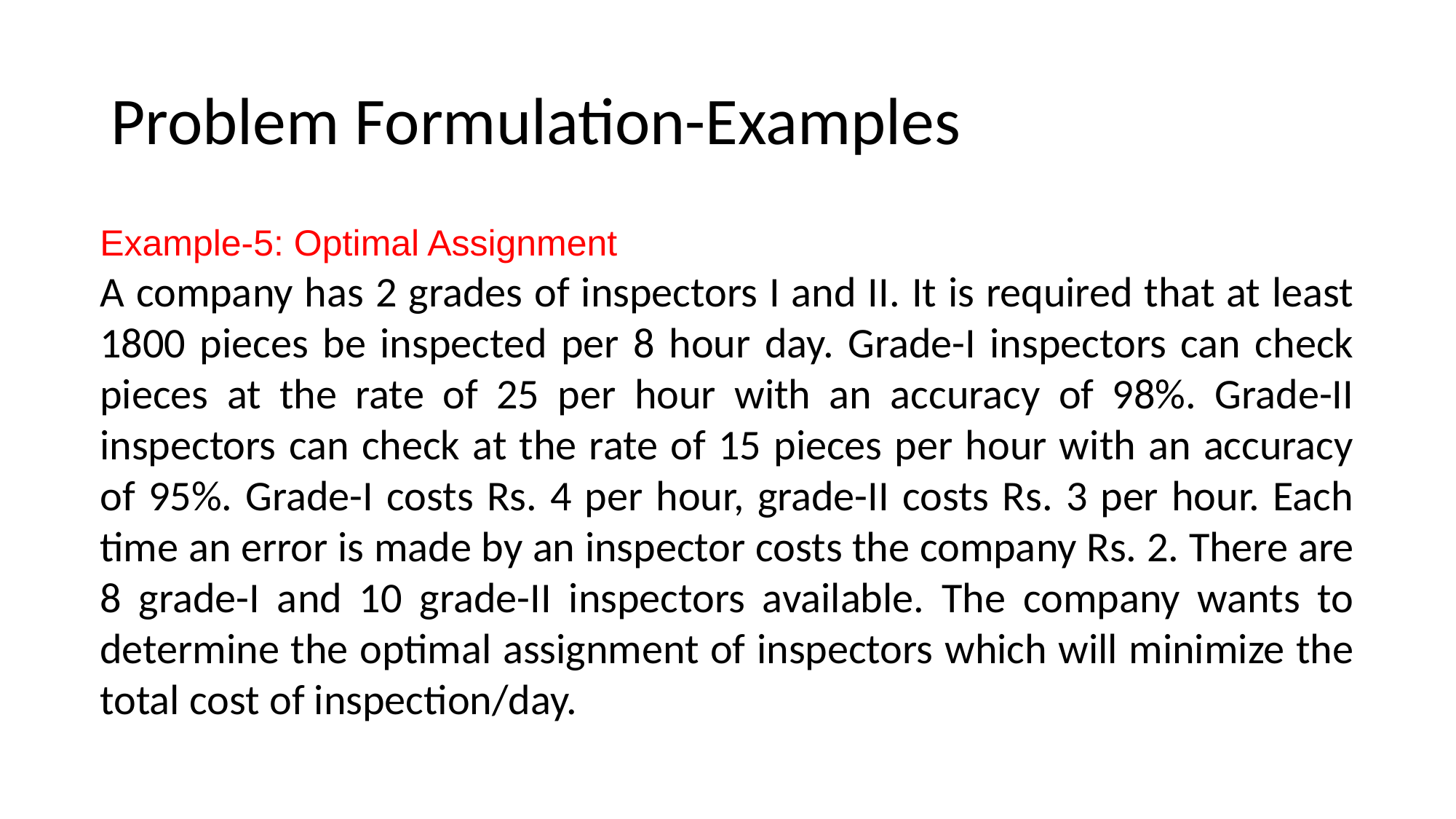

# Problem Formulation-Examples
Example-5: Optimal Assignment
A company has 2 grades of inspectors I and II. It is required that at least 1800 pieces be inspected per 8 hour day. Grade-I inspectors can check pieces at the rate of 25 per hour with an accuracy of 98%. Grade-II inspectors can check at the rate of 15 pieces per hour with an accuracy of 95%. Grade-I costs Rs. 4 per hour, grade-II costs Rs. 3 per hour. Each time an error is made by an inspector costs the company Rs. 2. There are 8 grade-I and 10 grade-II inspectors available. The company wants to determine the optimal assignment of inspectors which will minimize the total cost of inspection/day.